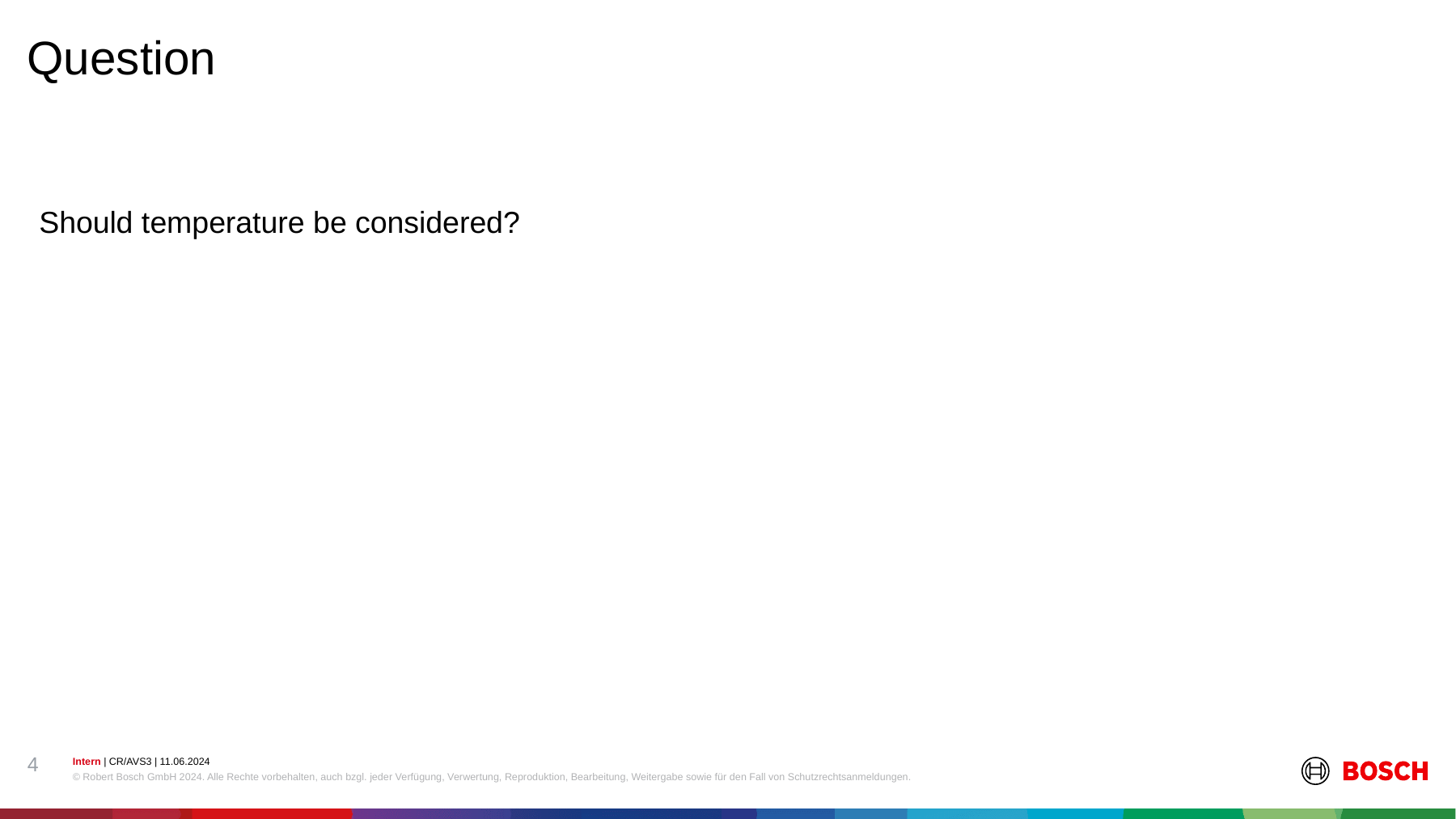

Question
#
Should temperature be considered?

4